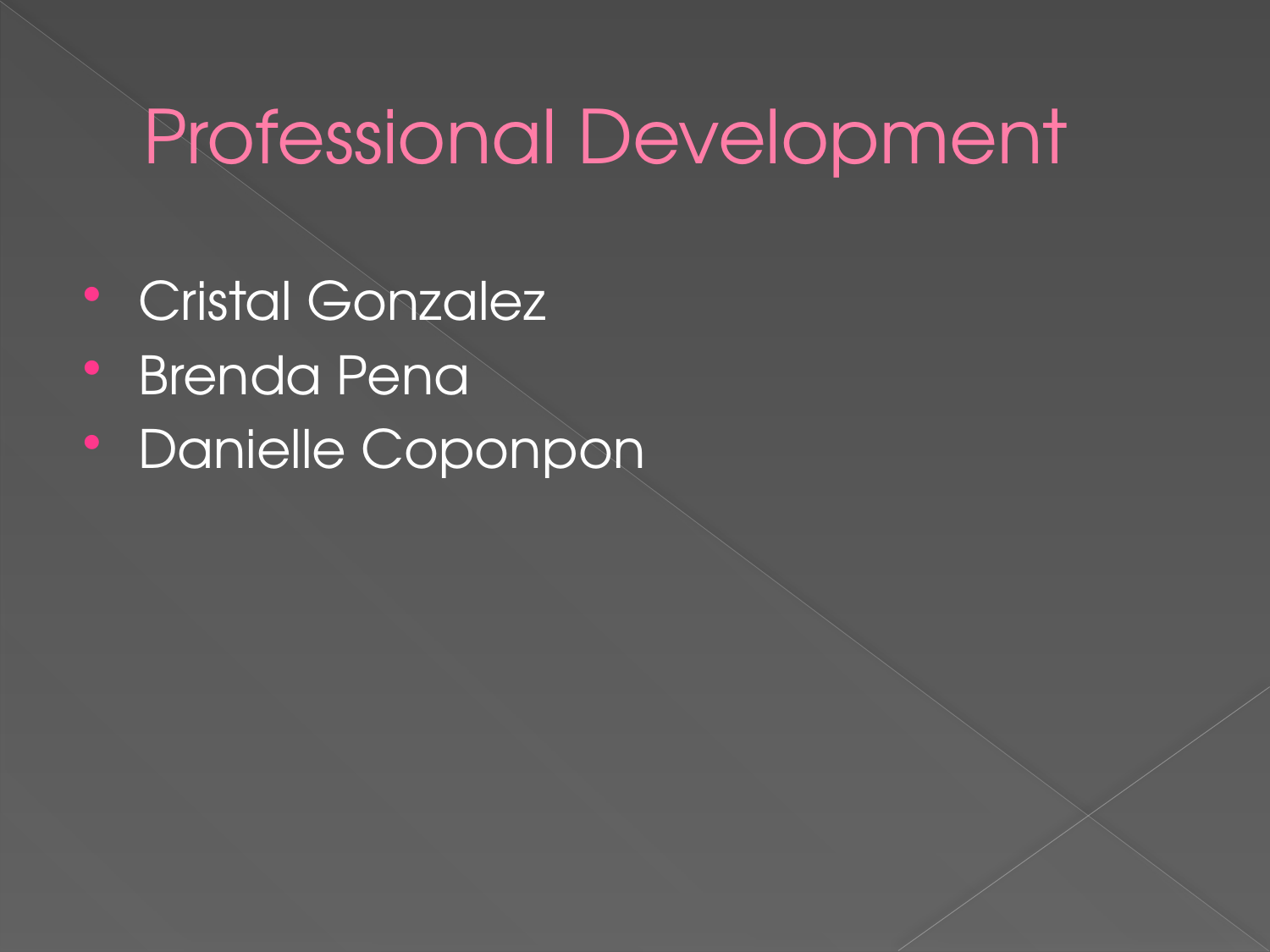

# Professional Development
Cristal Gonzalez
Brenda Pena
Danielle Coponpon